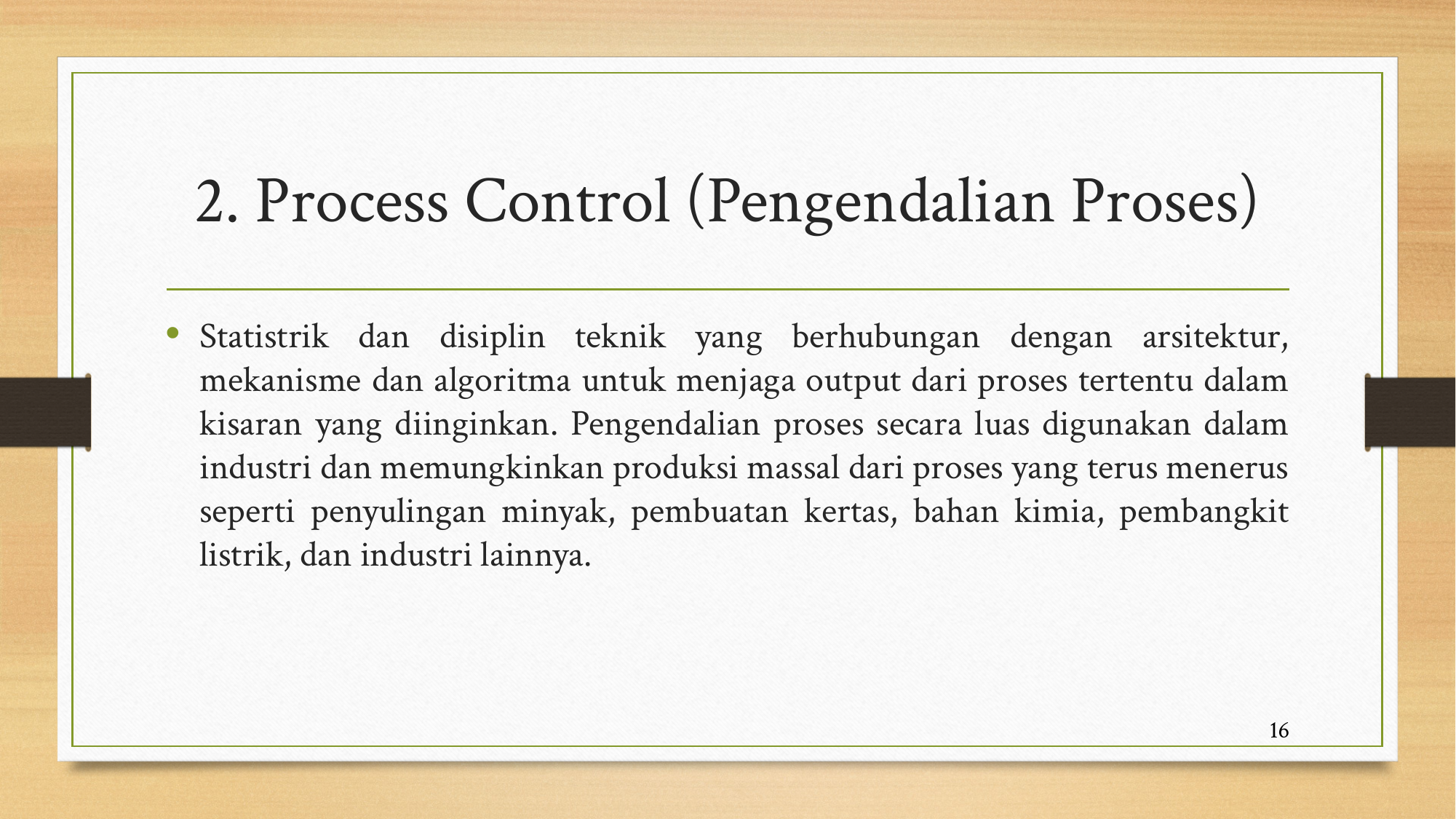

# 2. Process Control (Pengendalian Proses)
Statistrik dan disiplin teknik yang berhubungan dengan arsitektur, mekanisme dan algoritma untuk menjaga output dari proses tertentu dalam kisaran yang diinginkan. Pengendalian proses secara luas digunakan dalam industri dan memungkinkan produksi massal dari proses yang terus menerus seperti penyulingan minyak, pembuatan kertas, bahan kimia, pembangkit listrik, dan industri lainnya.
16